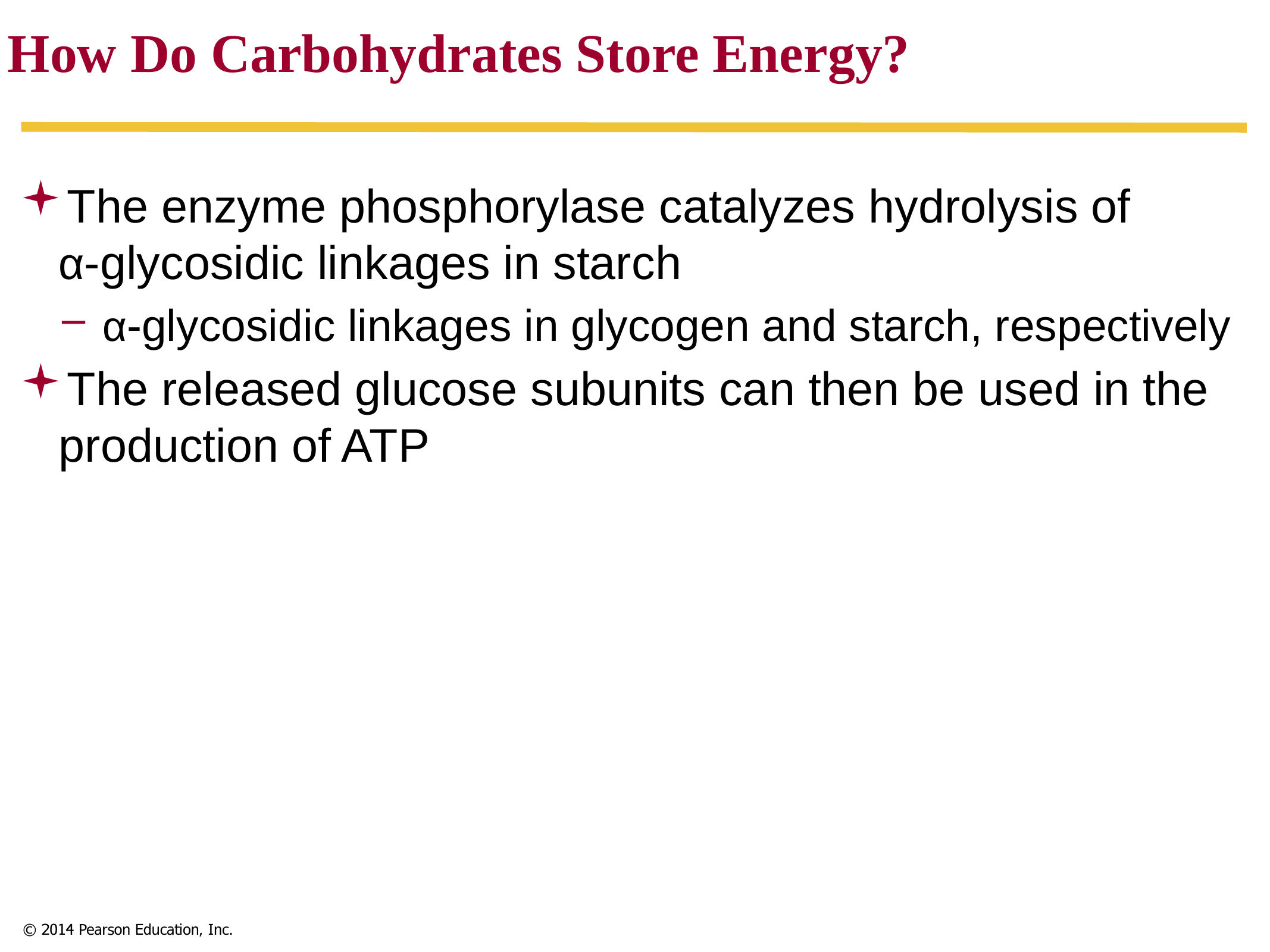

How Do Carbohydrates Store Energy?

The enzyme phosphorylase catalyzes hydrolysis of
α-glycosidic linkages in starch
α-glycosidic linkages in glycogen and starch, respectively
The released glucose subunits can then be used in the production of ATP